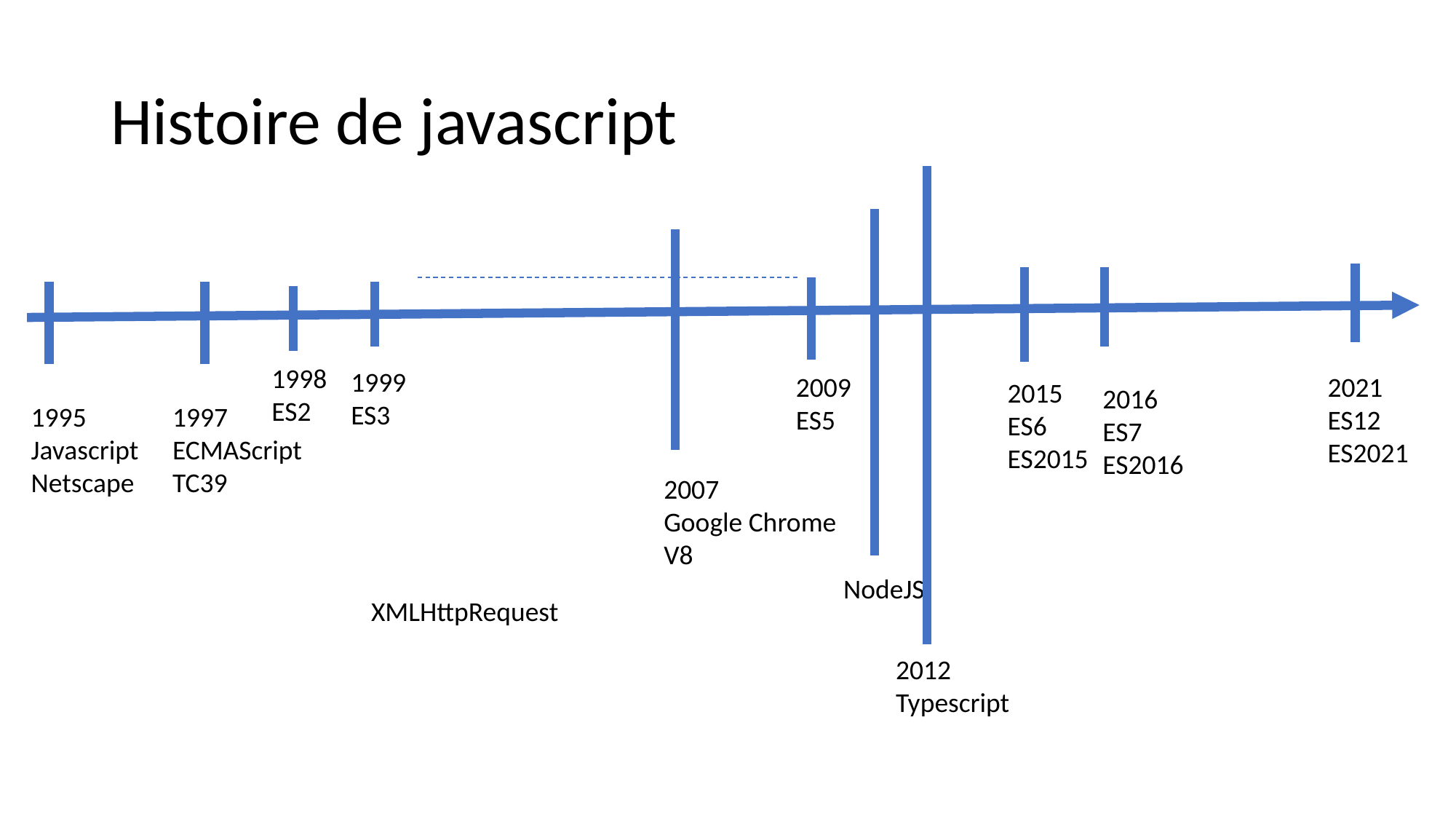

# Histoire de javascript
1998
ES2
1999
ES3
2009
ES5
2021
ES12
ES2021
2015
ES6
ES2015
2016
ES7
ES2016
1995
Javascript
Netscape
1997
ECMAScript
TC39
2007
Google Chrome
V8
NodeJS
XMLHttpRequest
2012
Typescript